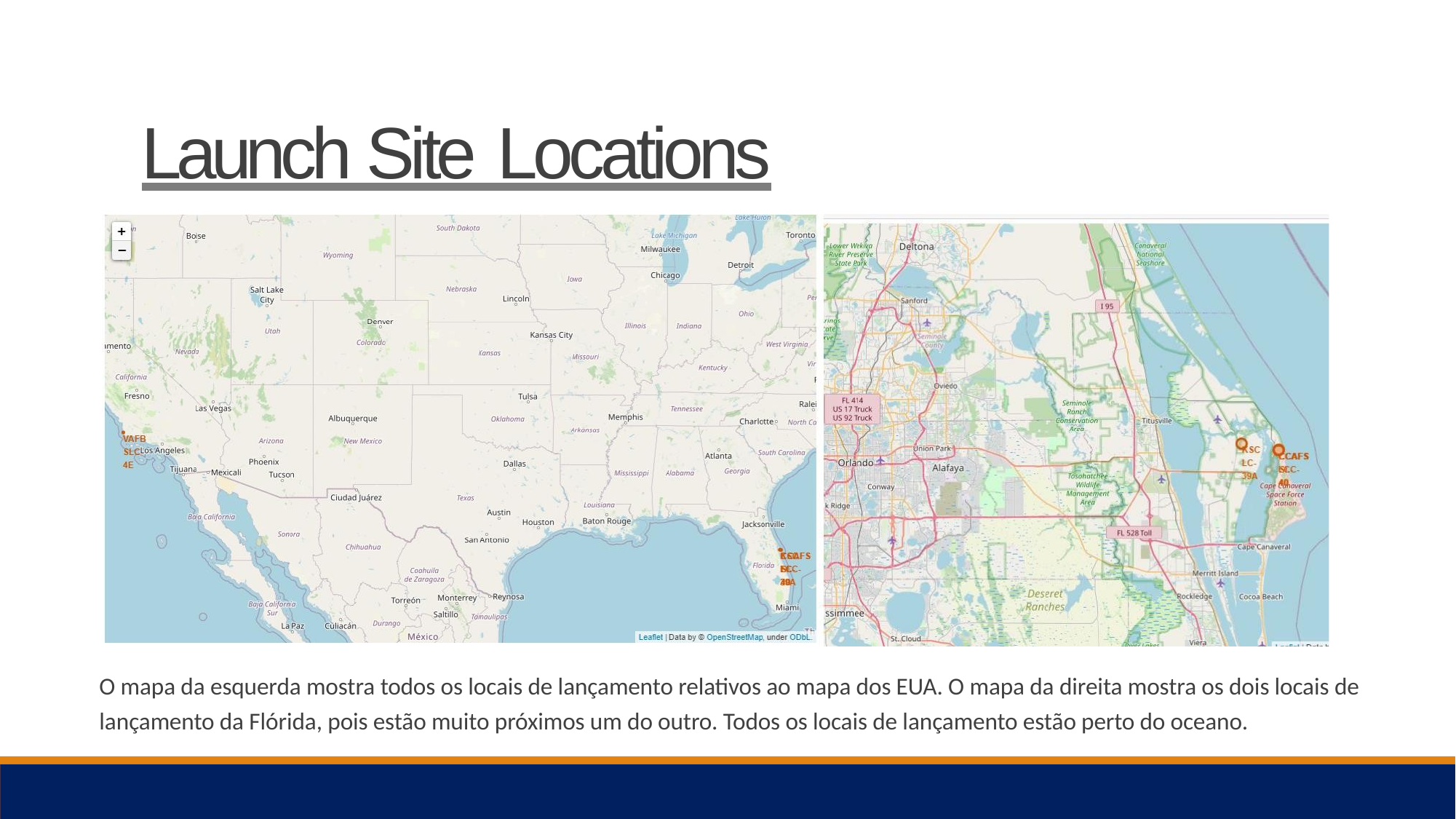

# Launch Site Locations

O mapa da esquerda mostra todos os locais de lançamento relativos ao mapa dos EUA. O mapa da direita mostra os dois locais de lançamento da Flórida, pois estão muito próximos um do outro. Todos os locais de lançamento estão perto do oceano.

36